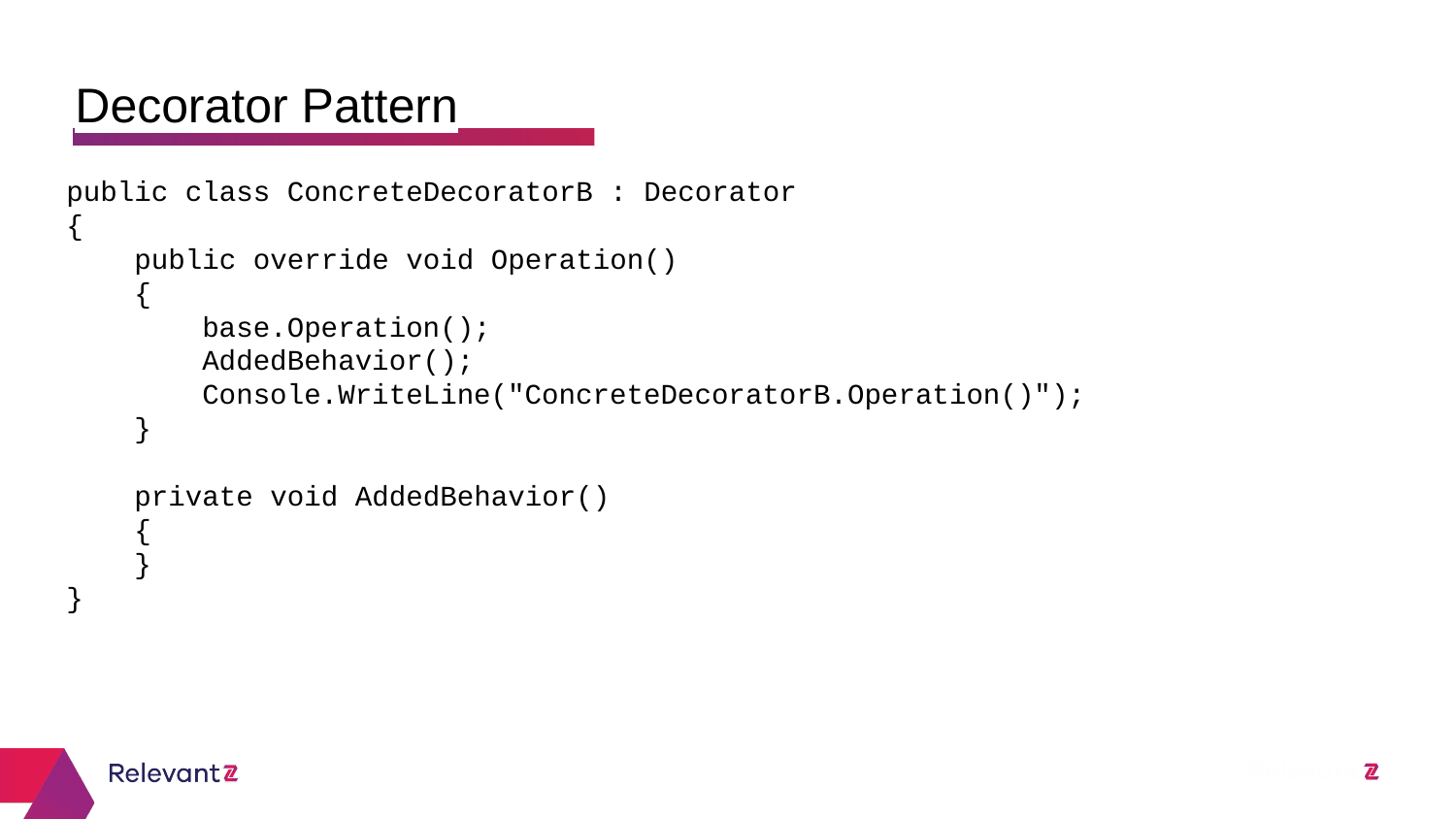

Decorator Pattern
#
public class ConcreteDecoratorB : Decorator
{
    public override void Operation()
    {
        base.Operation();
        AddedBehavior();
        Console.WriteLine("ConcreteDecoratorB.Operation()");
    }

    private void AddedBehavior()
    {
    }
}